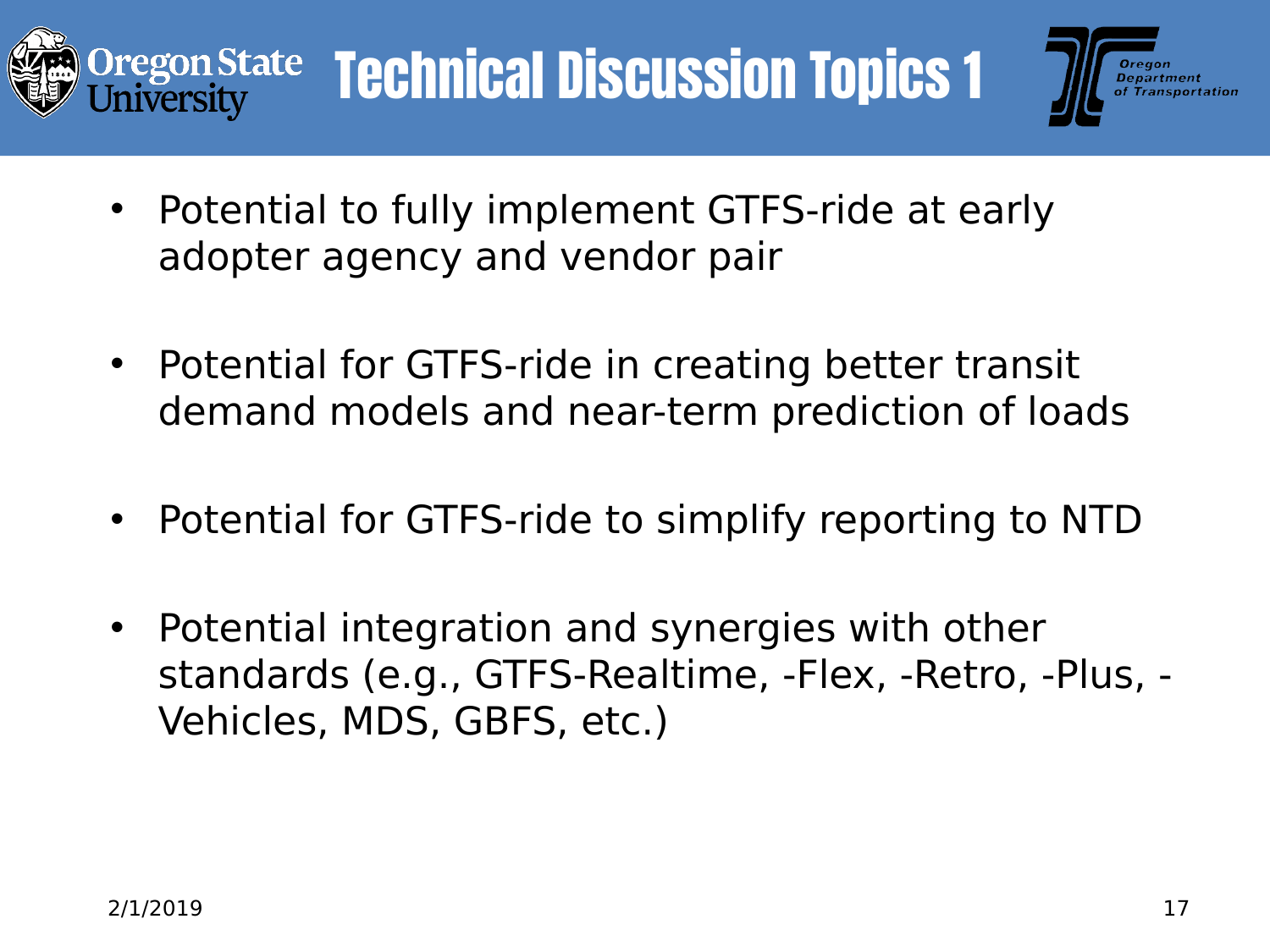

# Technical Discussion Topics 1
Potential to fully implement GTFS-ride at early adopter agency and vendor pair

Potential for GTFS-ride in creating better transit demand models and near-term prediction of loads

Potential for GTFS-ride to simplify reporting to NTD

Potential integration and synergies with other standards (e.g., GTFS-Realtime, -Flex, -Retro, -Plus, -Vehicles, MDS, GBFS, etc.)

2/1/2019
17